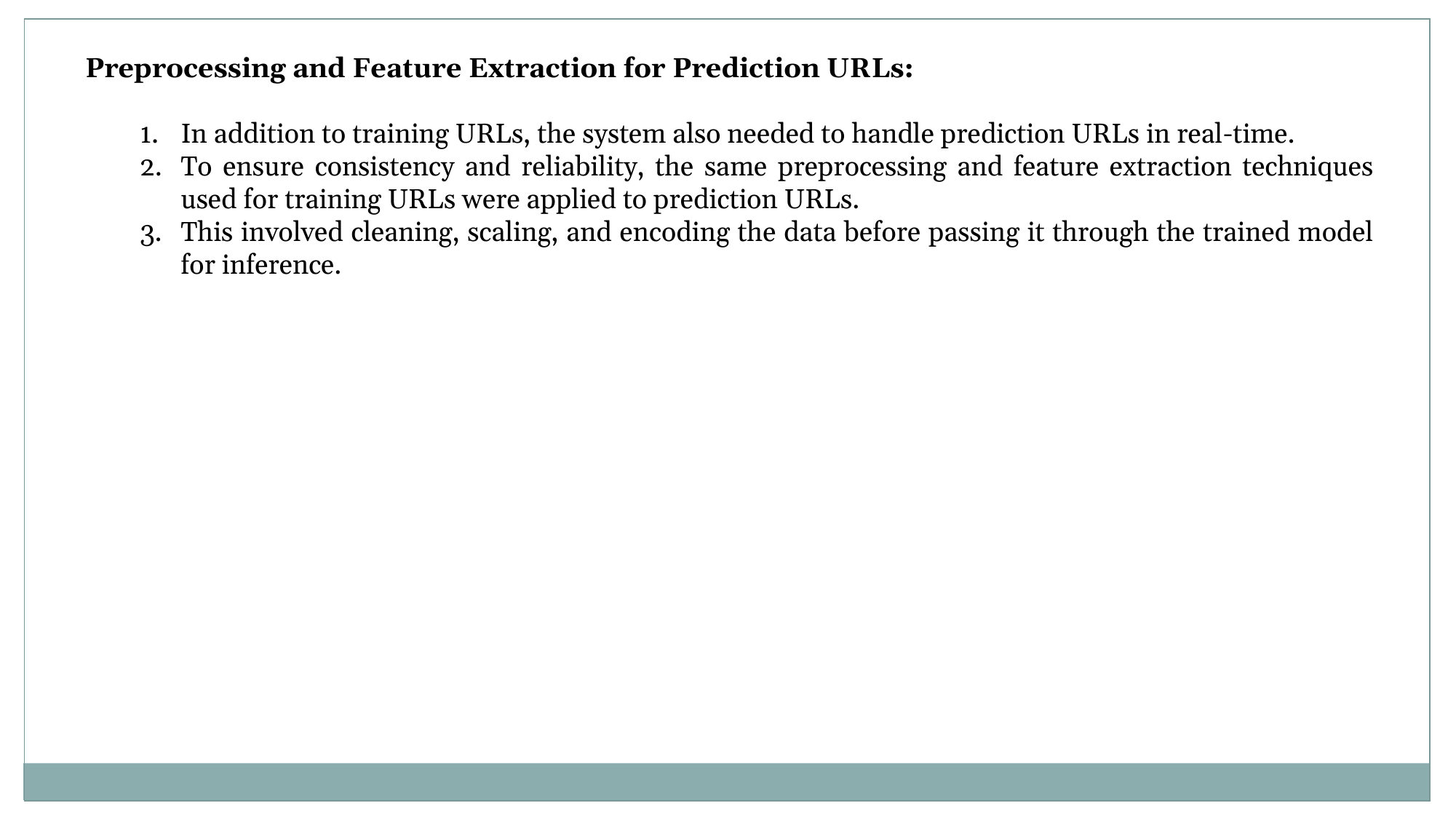

Preprocessing and Feature Extraction for Prediction URLs:

In addition to training URLs, the system also needed to handle prediction URLs in real-time.
To ensure consistency and reliability, the same preprocessing and feature extraction techniques used for training URLs were applied to prediction URLs.
This involved cleaning, scaling, and encoding the data before passing it through the trained model for inference.